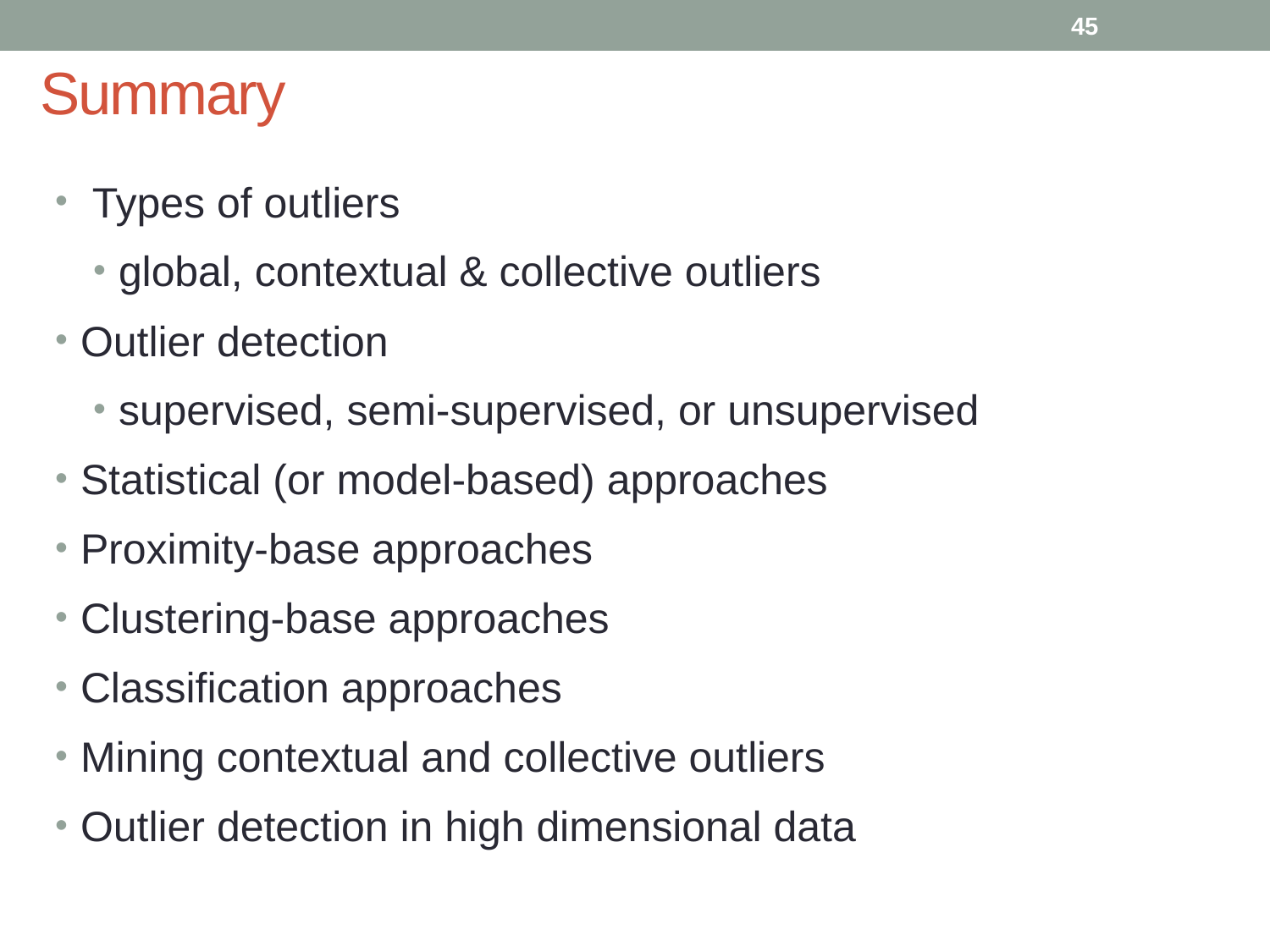

45
# Summary
 Types of outliers
global, contextual & collective outliers
Outlier detection
supervised, semi-supervised, or unsupervised
Statistical (or model-based) approaches
Proximity-base approaches
Clustering-base approaches
Classification approaches
Mining contextual and collective outliers
Outlier detection in high dimensional data